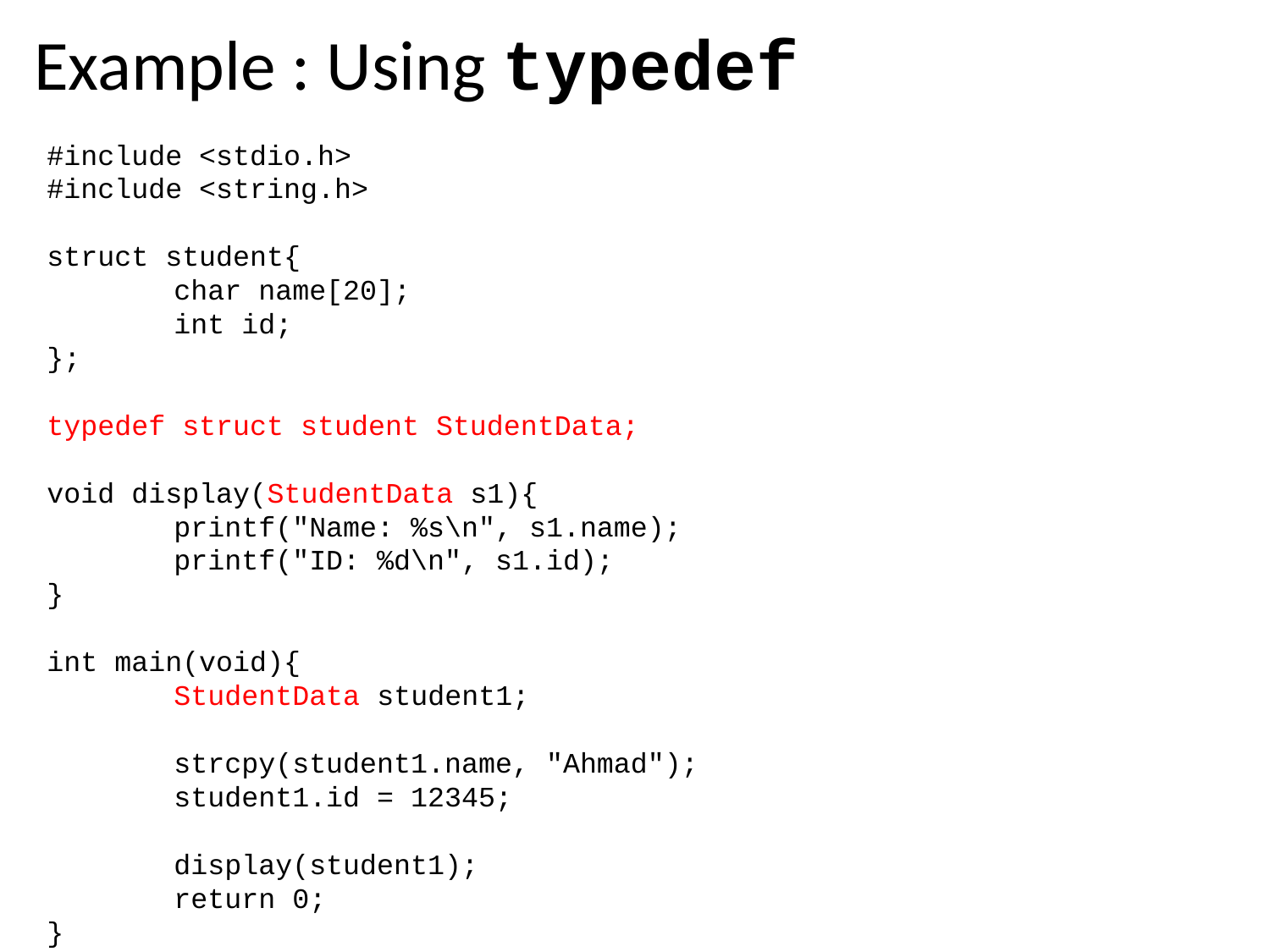

# Example : Using typedef
#include <stdio.h>
#include <string.h>

struct student{
	char name[20];
	int id;
};

typedef struct student StudentData;

void display(StudentData s1){
	printf("Name: %s\n", s1.name);
	printf("ID: %d\n", s1.id);
}

int main(void){
	StudentData student1;

	strcpy(student1.name, "Ahmad");
	student1.id = 12345;

	display(student1);
	return 0;
}